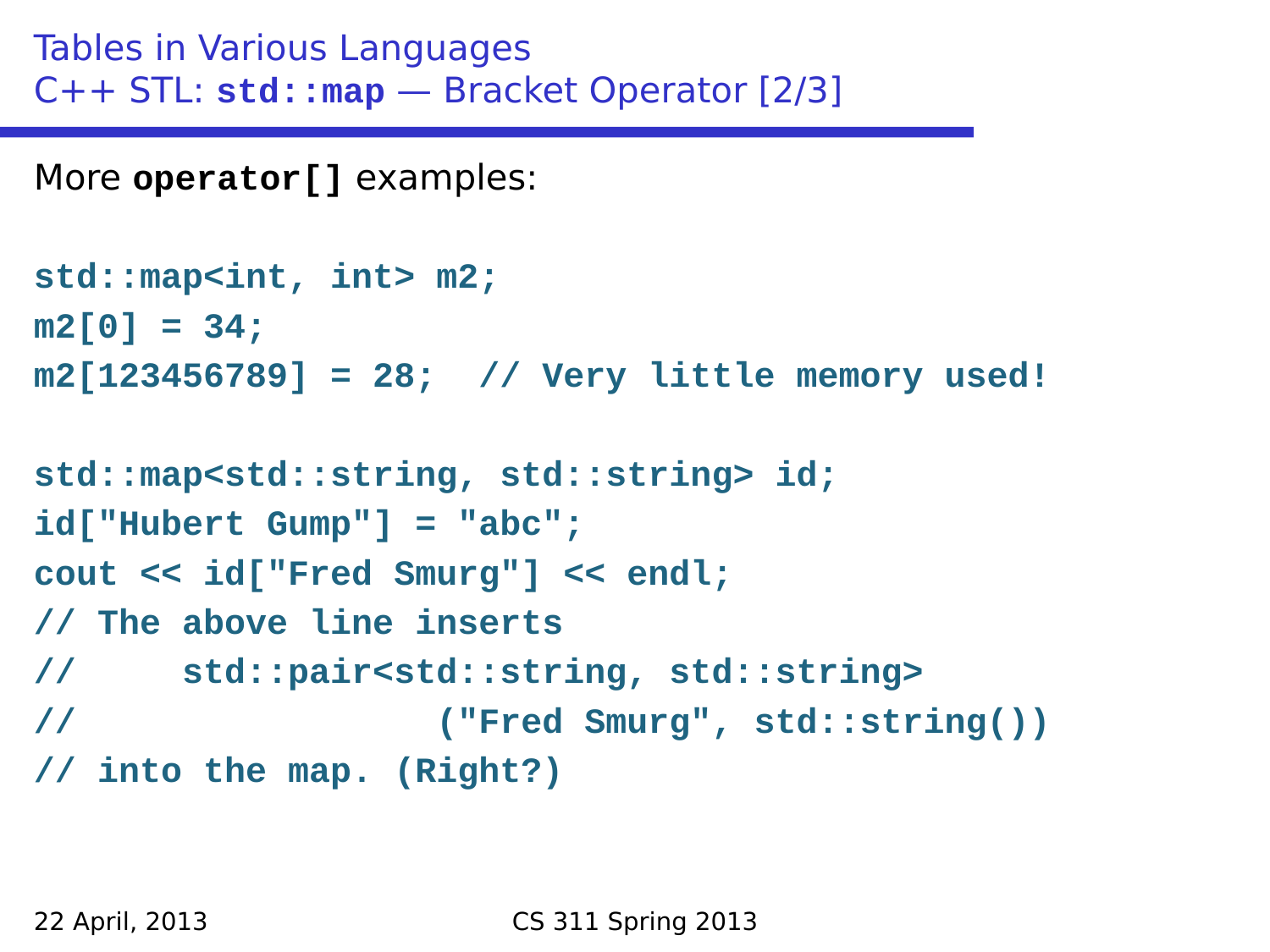

# Tables in Various Languages C++ STL: std::map — Bracket Operator [2/3]
More operator[] examples:

std::map<int, int> m2;
m2[0] = 34;
m2[123456789] = 28;  // Very little memory used!

std::map<std::string, std::string> id;
id["Hubert Gump"] = "abc";
cout << id["Fred Smurg"] << endl;
// The above line inserts
//     std::pair<std::string, std::string>
//                 ("Fred Smurg", std::string())
// into the map. (Right?)
22 April, 2013
CS 311 Spring 2013